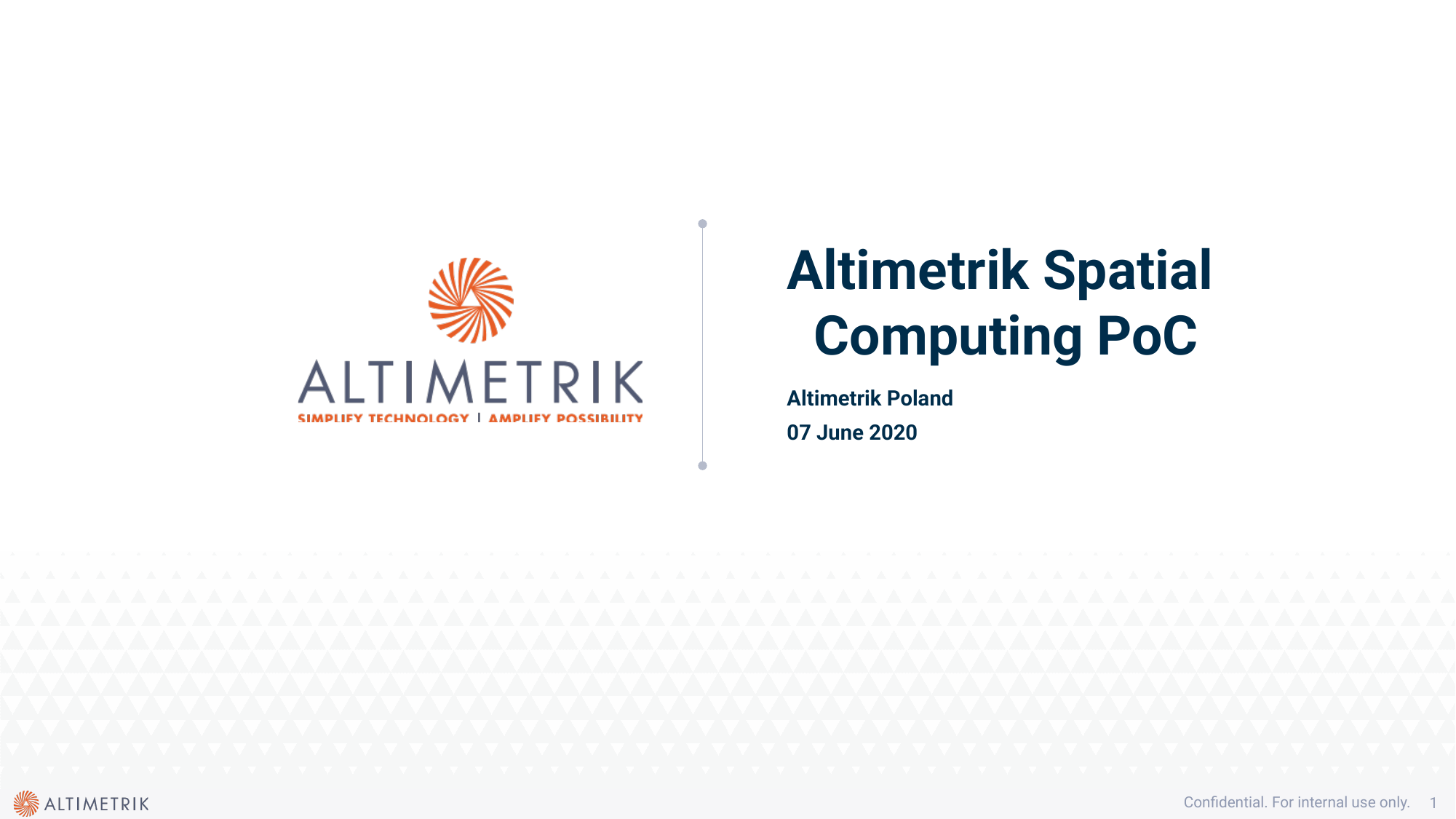

# Altimetrik Spatial Computing PoC
Altimetrik Poland
07 June 2020